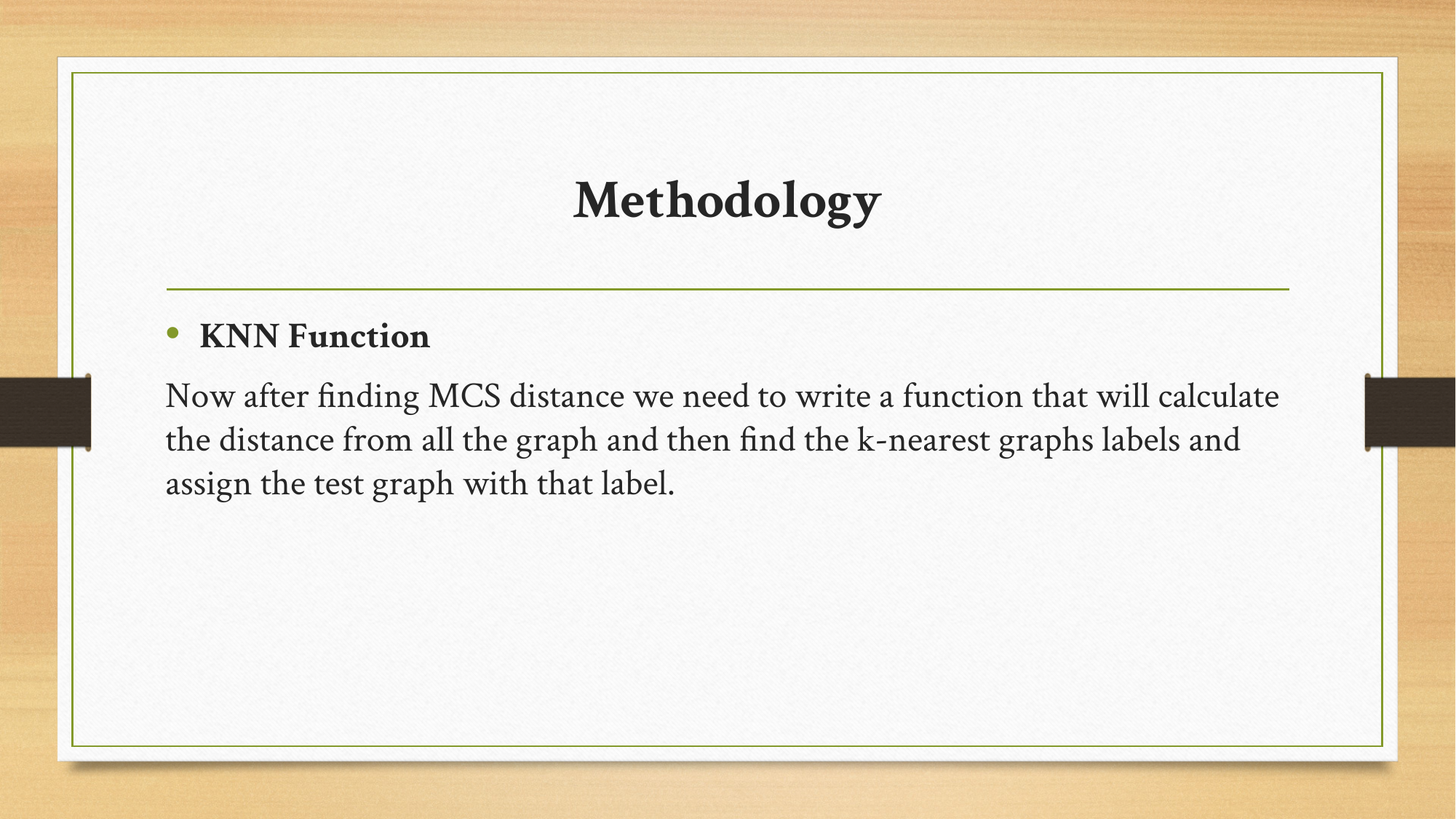

# Methodology
KNN Function
Now after finding MCS distance we need to write a function that will calculate the distance from all the graph and then find the k-nearest graphs labels and assign the test graph with that label.